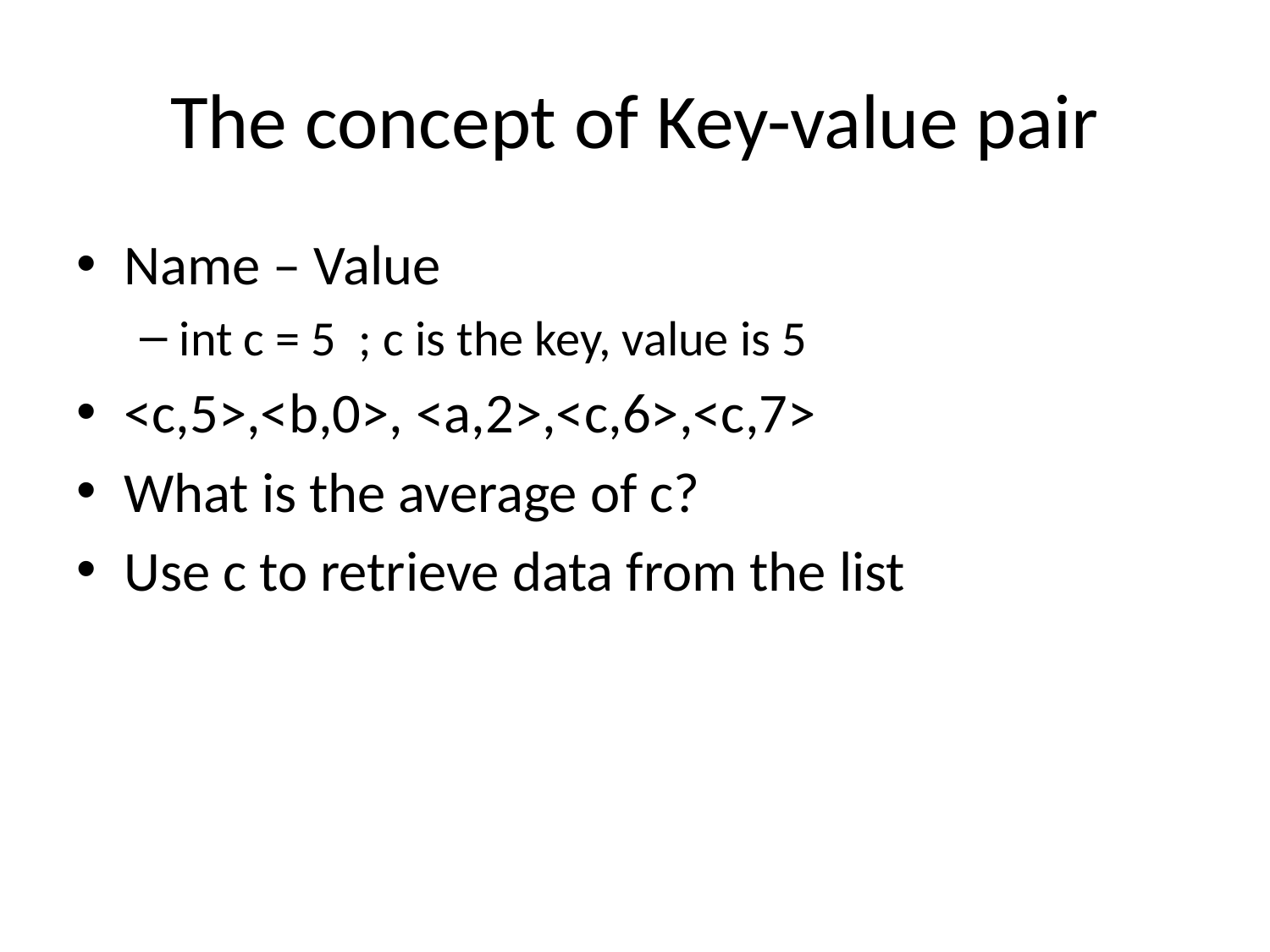

# The concept of Key-value pair
Name – Value
int c = 5  ; c is the key, value is 5
<c,5>,<b,0>, <a,2>,<c,6>,<c,7>
What is the average of c?
Use c to retrieve data from the list